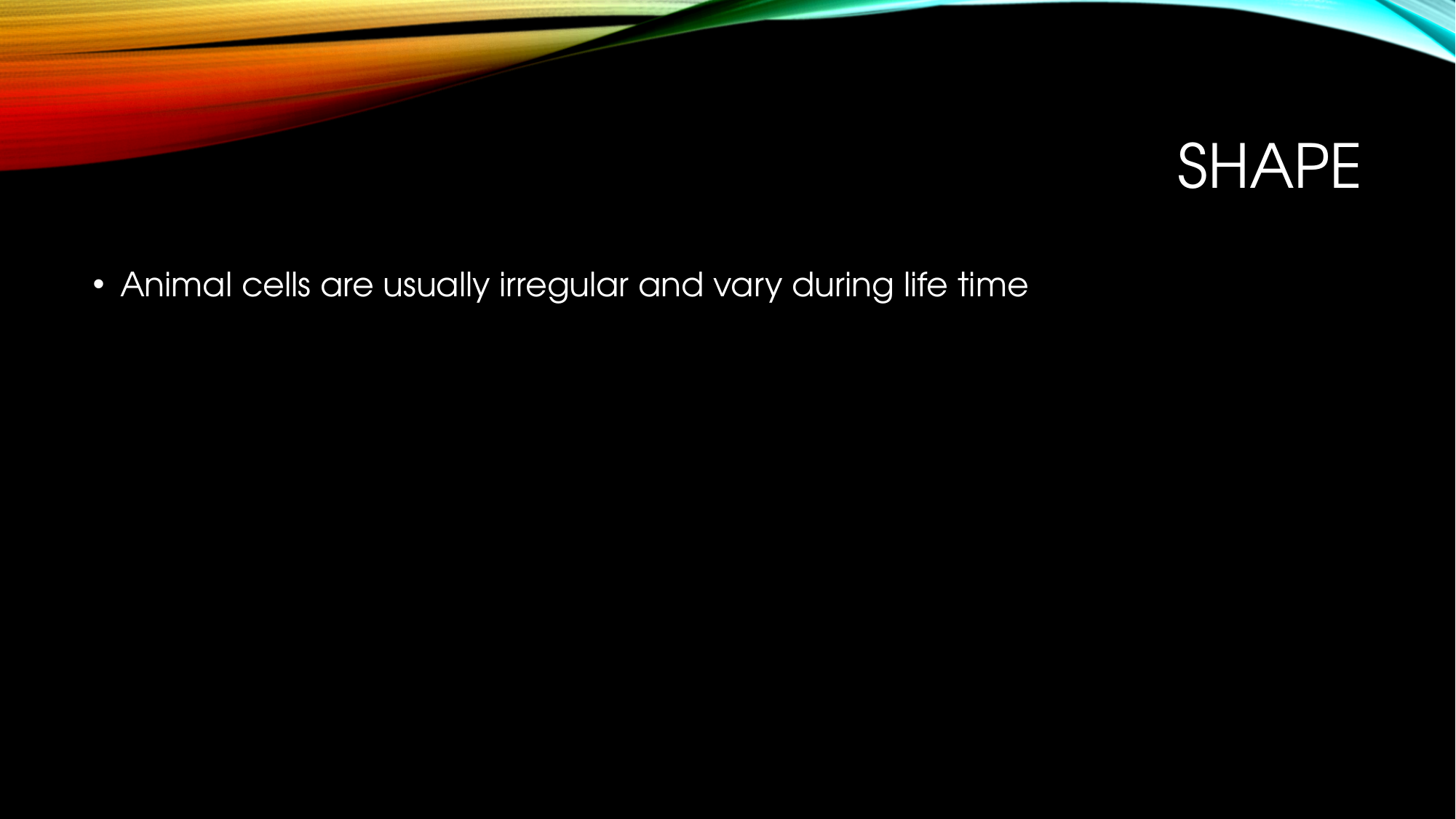

# Shape
Animal cells are usually irregular and vary during life time